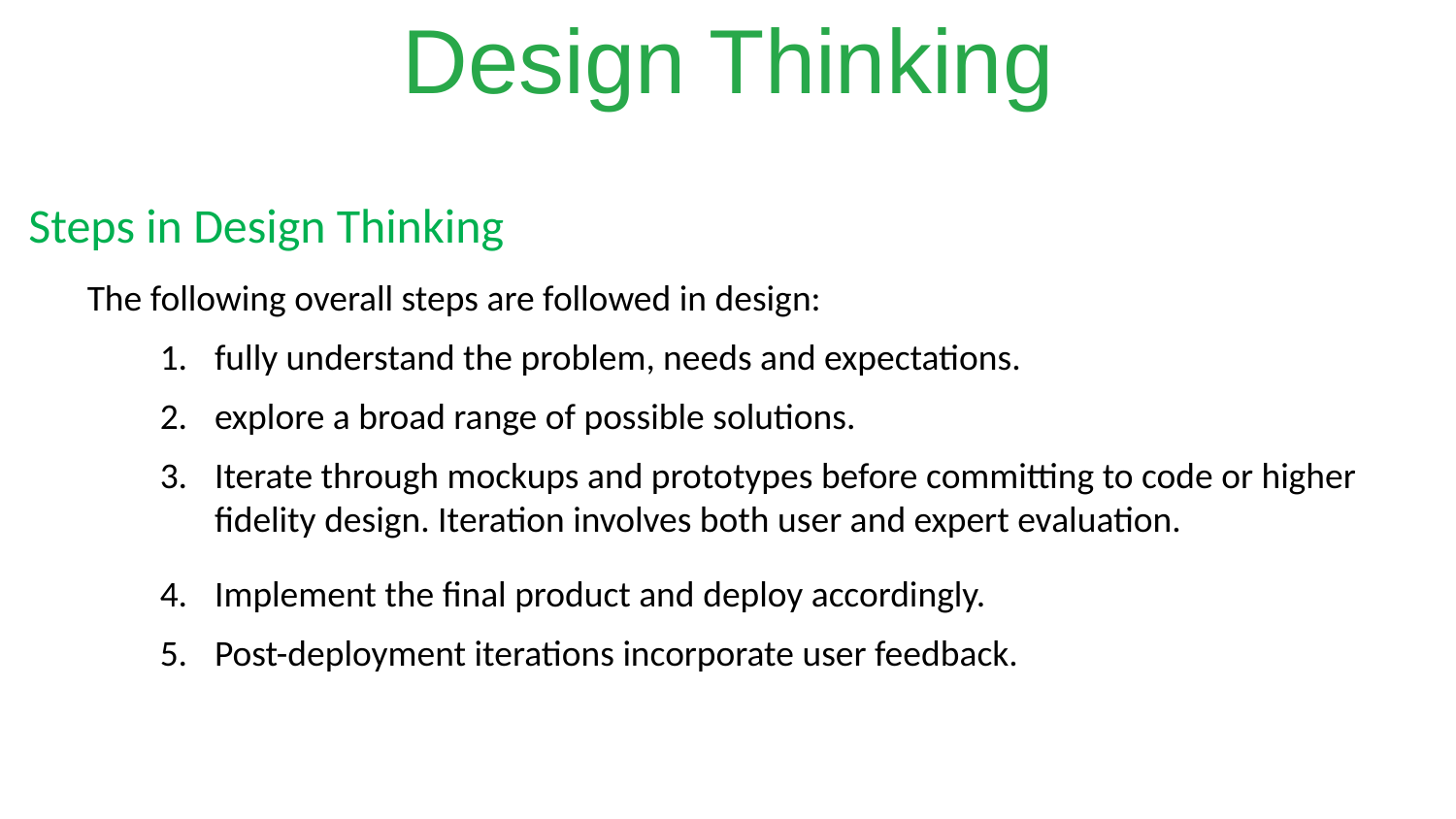

# Design Thinking
Steps in Design Thinking
The following overall steps are followed in design:
fully understand the problem, needs and expectations.
explore a broad range of possible solutions.
Iterate through mockups and prototypes before committing to code or higher fidelity design. Iteration involves both user and expert evaluation.
Implement the final product and deploy accordingly.
Post-deployment iterations incorporate user feedback.